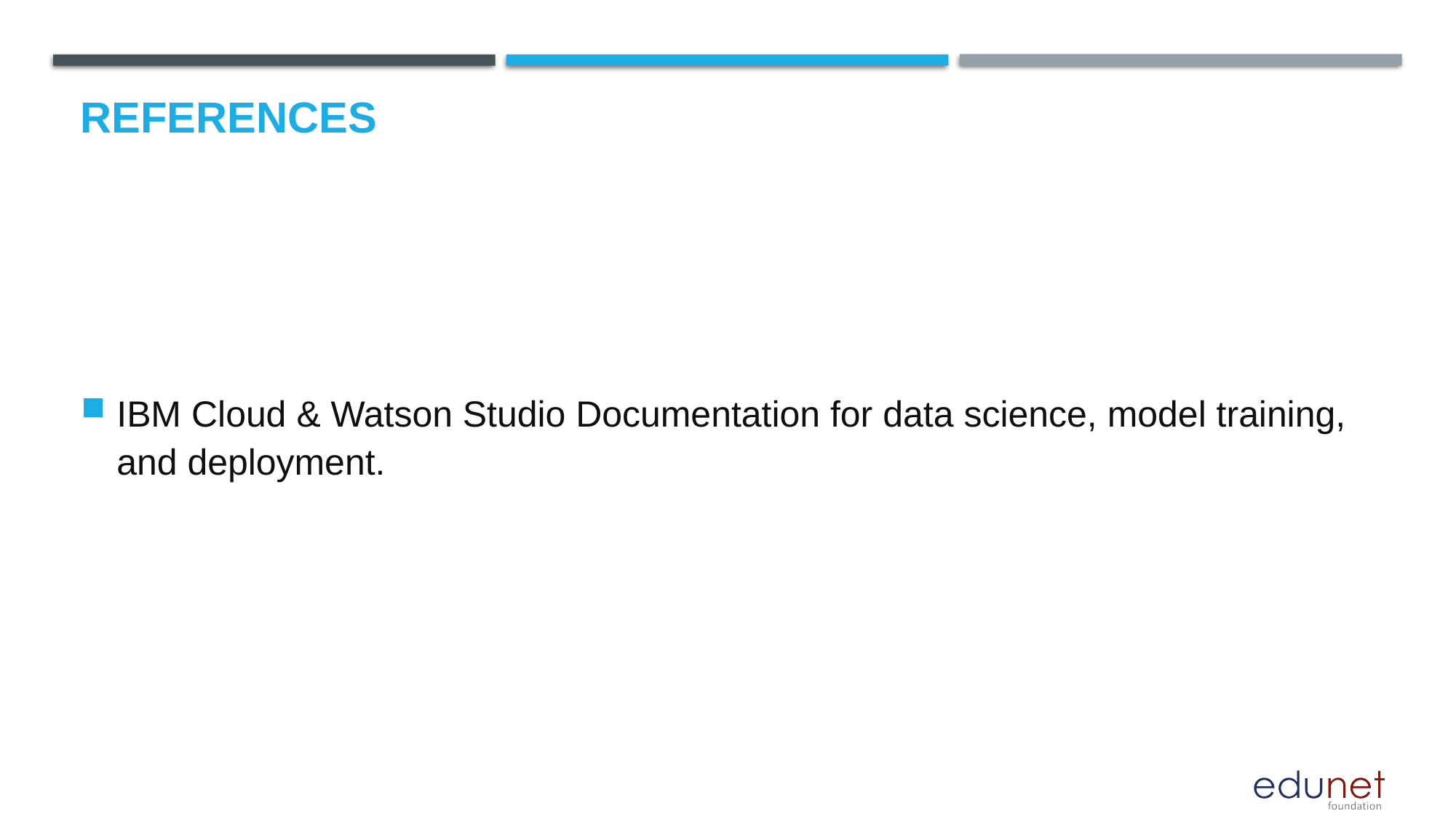

# References
IBM Cloud & Watson Studio Documentation for data science, model training, and deployment.